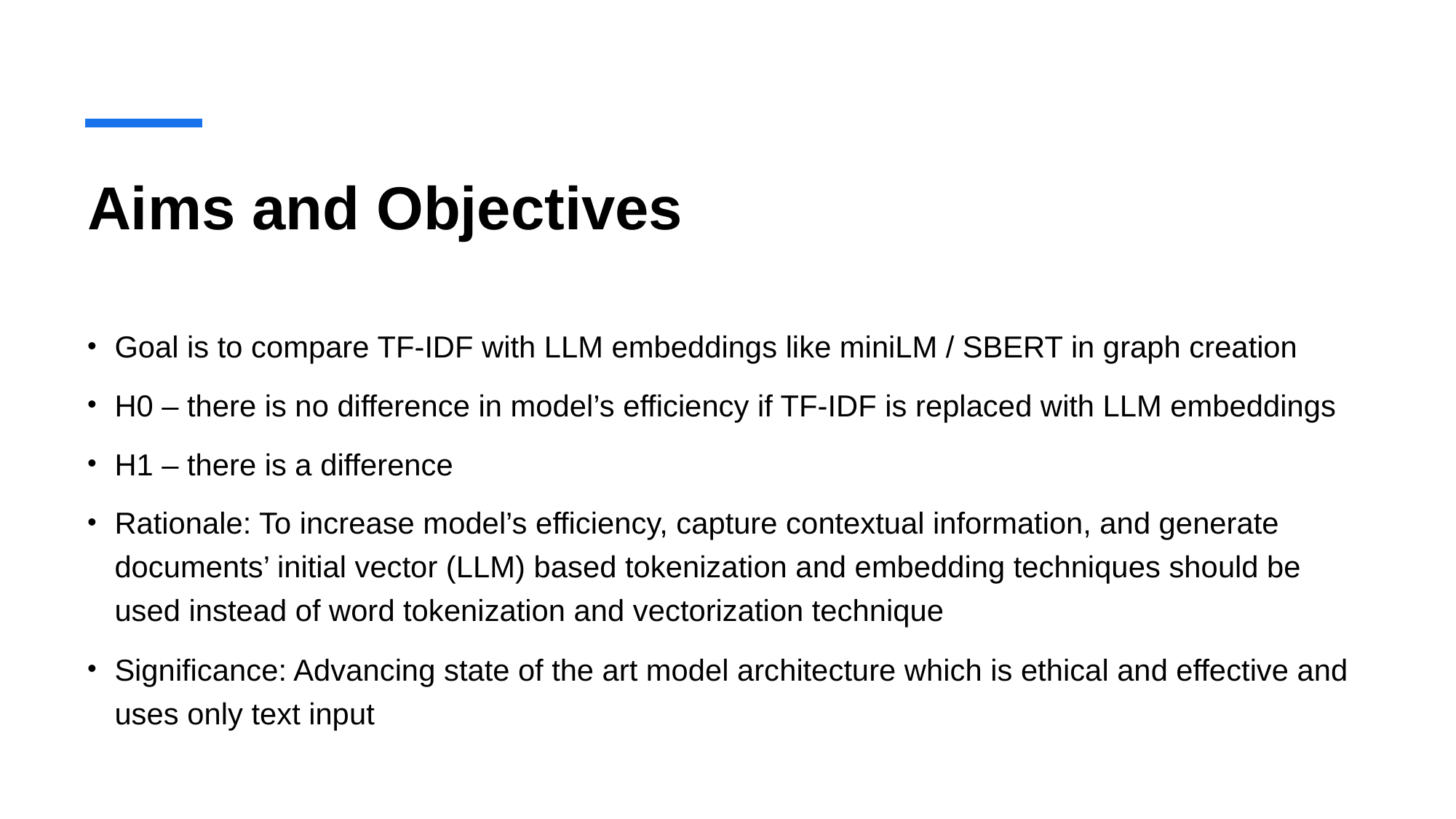

# Aims and Objectives
Goal is to compare TF-IDF with LLM embeddings like miniLM / SBERT in graph creation
H0 – there is no difference in model’s efficiency if TF-IDF is replaced with LLM embeddings
H1 – there is a difference
Rationale: To increase model’s efficiency, capture contextual information, and generate documents’ initial vector (LLM) based tokenization and embedding techniques should be used instead of word tokenization and vectorization technique
Significance: Advancing state of the art model architecture which is ethical and effective and uses only text input